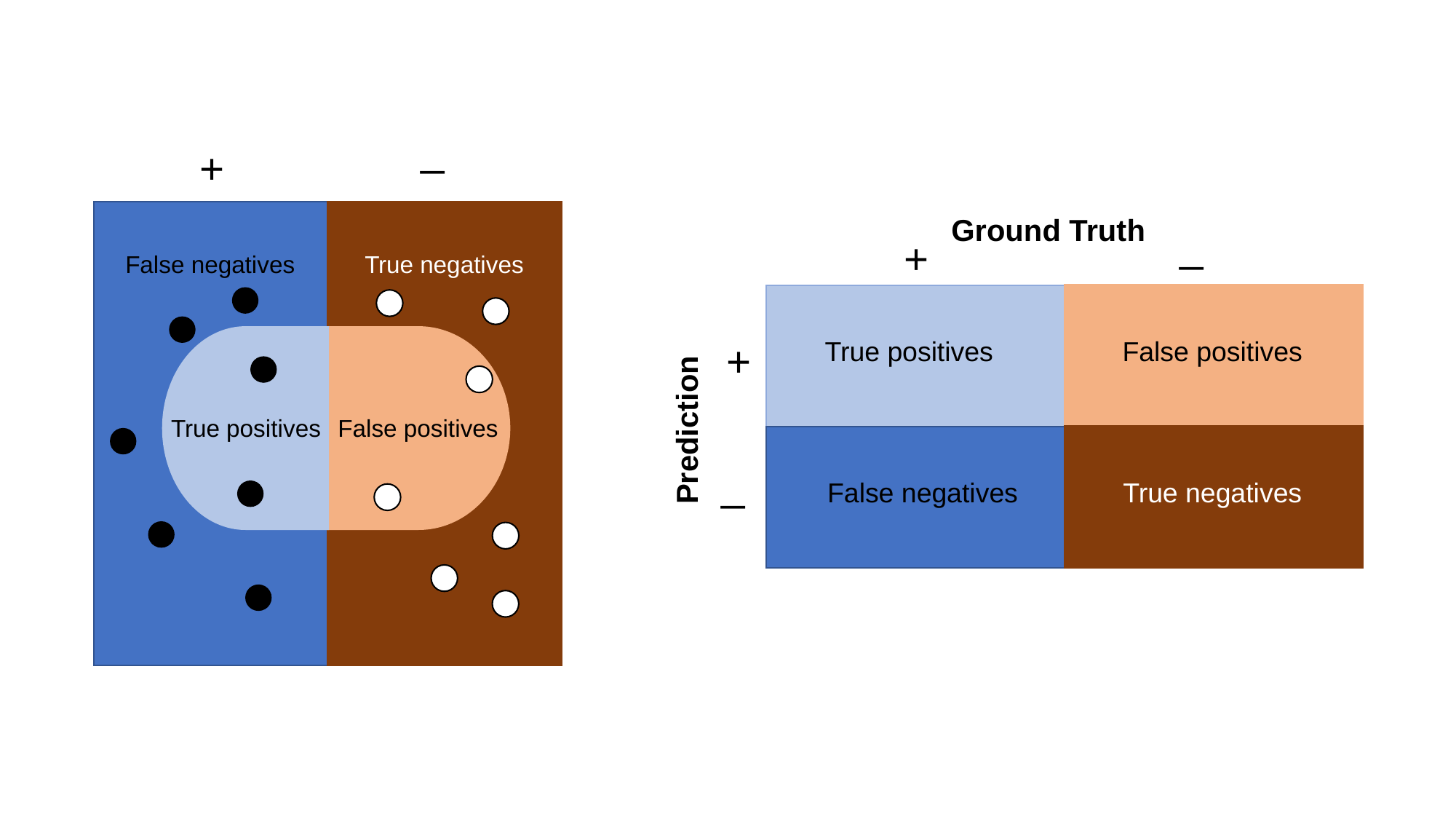

_
+

False negatives
True negatives

True positives
False positives

Ground Truth
_
+

+
True positives
False positives
Prediction

_
False negatives
True negatives